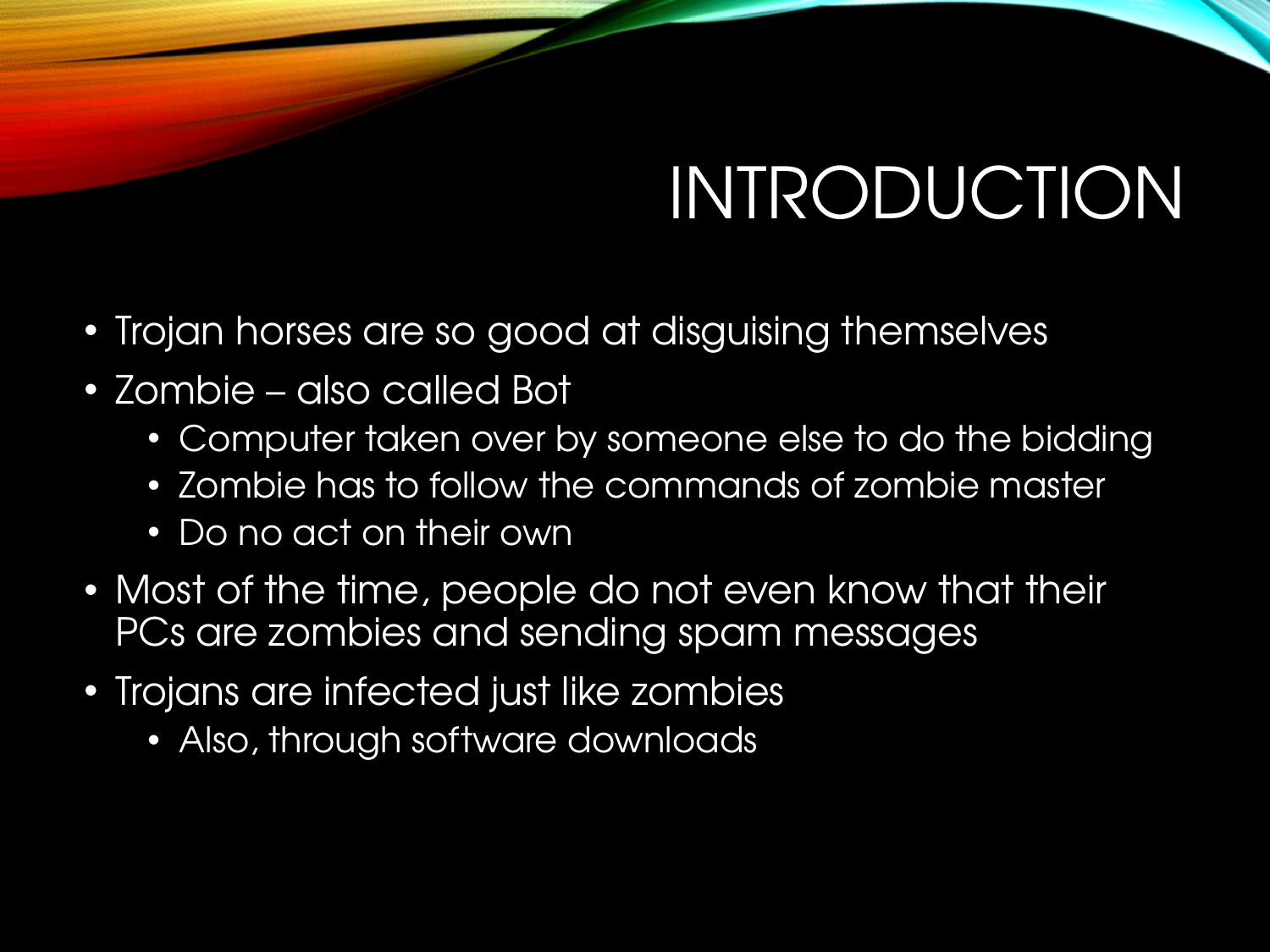

# introduction
Trojan horses are so good at disguising themselves
Zombie – also called Bot
Computer taken over by someone else to do the bidding
Zombie has to follow the commands of zombie master
Do no act on their own
Most of the time, people do not even know that their PCs are zombies and sending spam messages
Trojans are infected just like zombies
Also, through software downloads